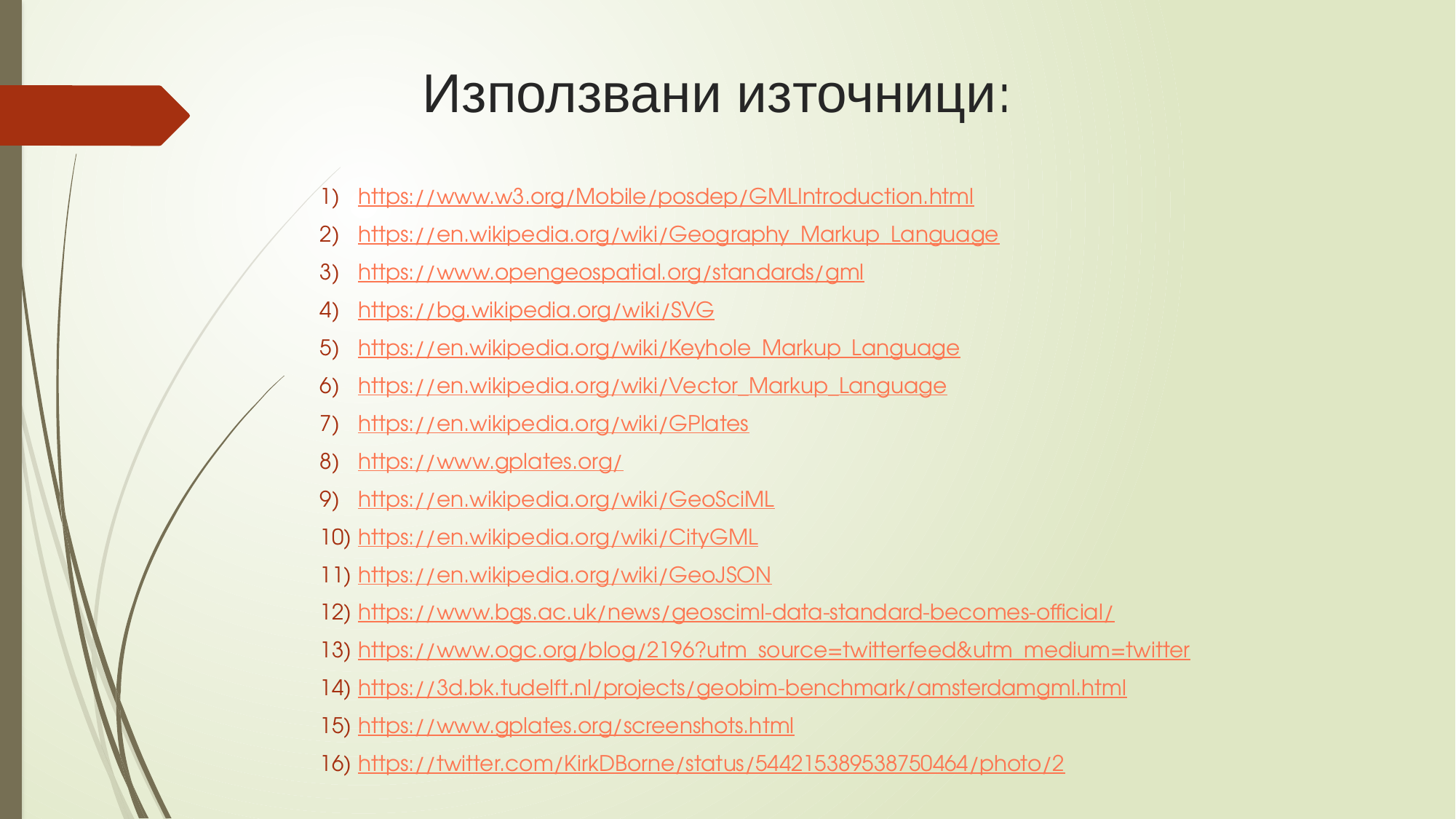

# Използвани източници:
https://www.w3.org/Mobile/posdep/GMLIntroduction.html
https://en.wikipedia.org/wiki/Geography_Markup_Language
https://www.opengeospatial.org/standards/gml
https://bg.wikipedia.org/wiki/SVG
https://en.wikipedia.org/wiki/Keyhole_Markup_Language
https://en.wikipedia.org/wiki/Vector_Markup_Language
https://en.wikipedia.org/wiki/GPlates
https://www.gplates.org/
https://en.wikipedia.org/wiki/GeoSciML
https://en.wikipedia.org/wiki/CityGML
https://en.wikipedia.org/wiki/GeoJSON
https://www.bgs.ac.uk/news/geosciml-data-standard-becomes-official/
https://www.ogc.org/blog/2196?utm_source=twitterfeed&utm_medium=twitter
https://3d.bk.tudelft.nl/projects/geobim-benchmark/amsterdamgml.html
https://www.gplates.org/screenshots.html
https://twitter.com/KirkDBorne/status/544215389538750464/photo/2